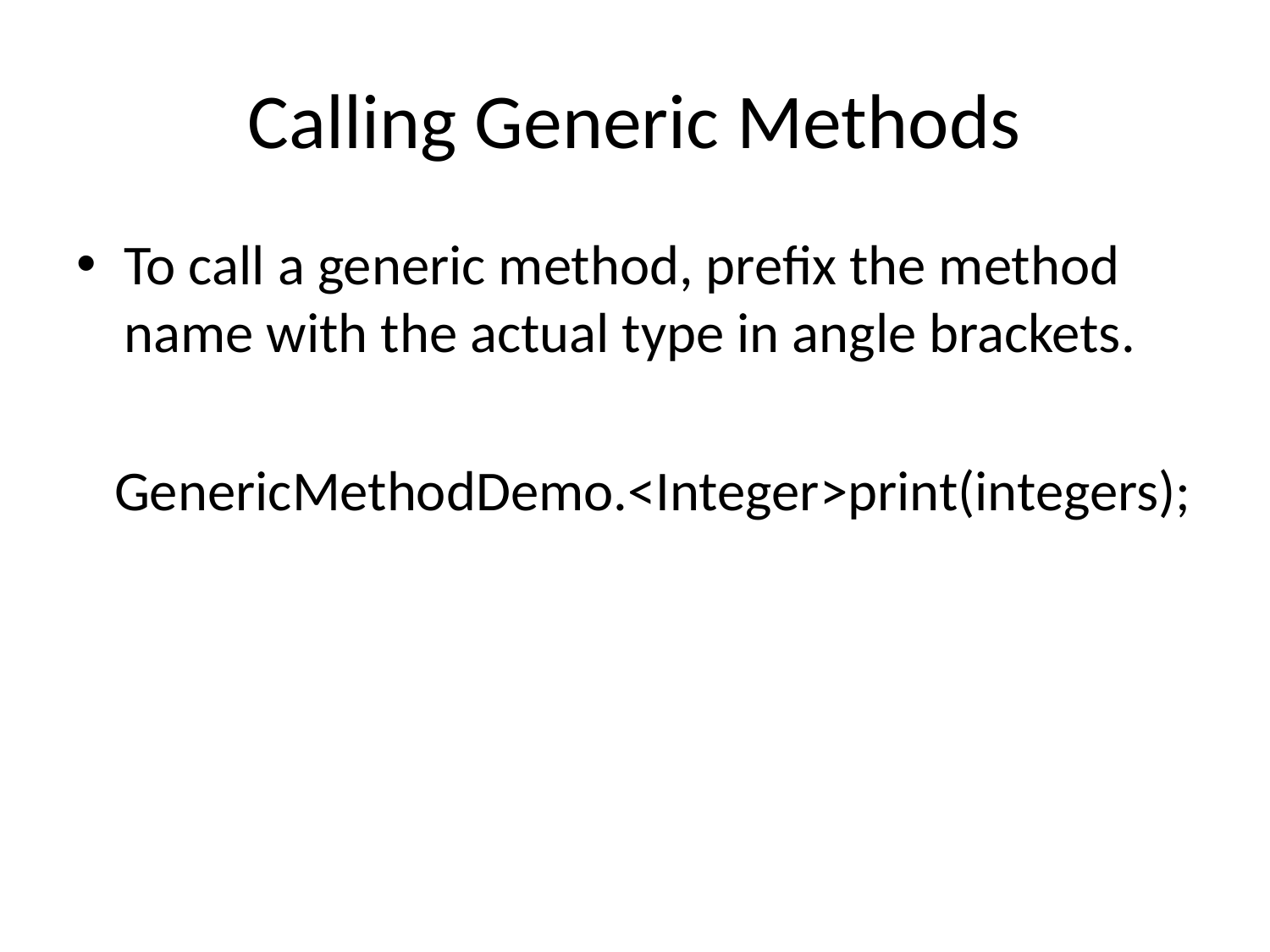

# Calling Generic Methods
To call a generic method, prefix the method name with the actual type in angle brackets.

   GenericMethodDemo.<Integer>print(integers);